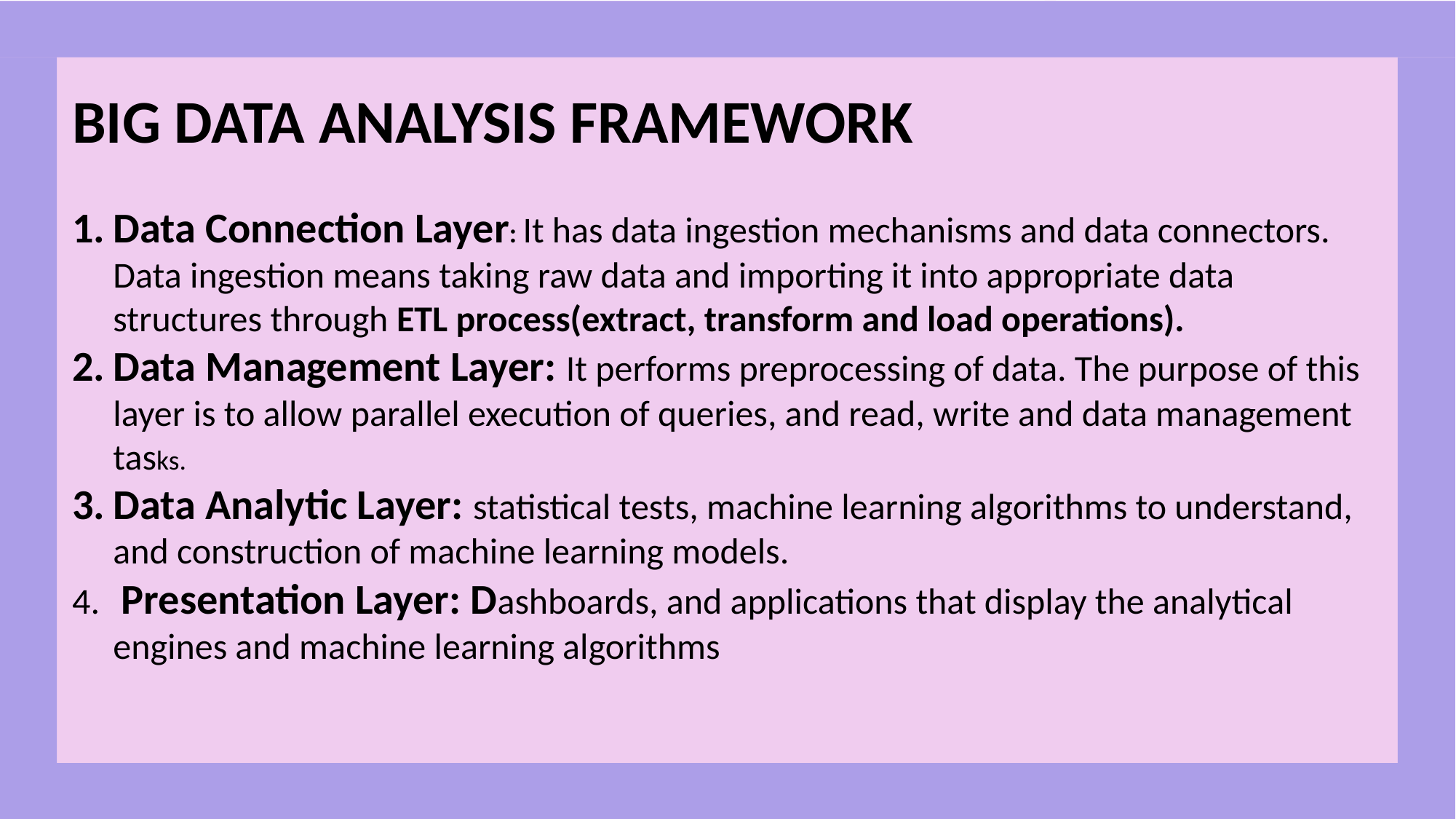

# BIG DATA ANALYSIS FRAMEWORK
Data Connection Layer: It has data ingestion mechanisms and data connectors. Data ingestion means taking raw data and importing it into appropriate data structures through ETL process(extract, transform and load operations).
Data Management Layer: It performs preprocessing of data. The purpose of this layer is to allow parallel execution of queries, and read, write and data management tasks.
Data Analytic Layer: statistical tests, machine learning algorithms to understand, and construction of machine learning models.
 Presentation Layer: Dashboards, and applications that display the analytical engines and machine learning algorithms